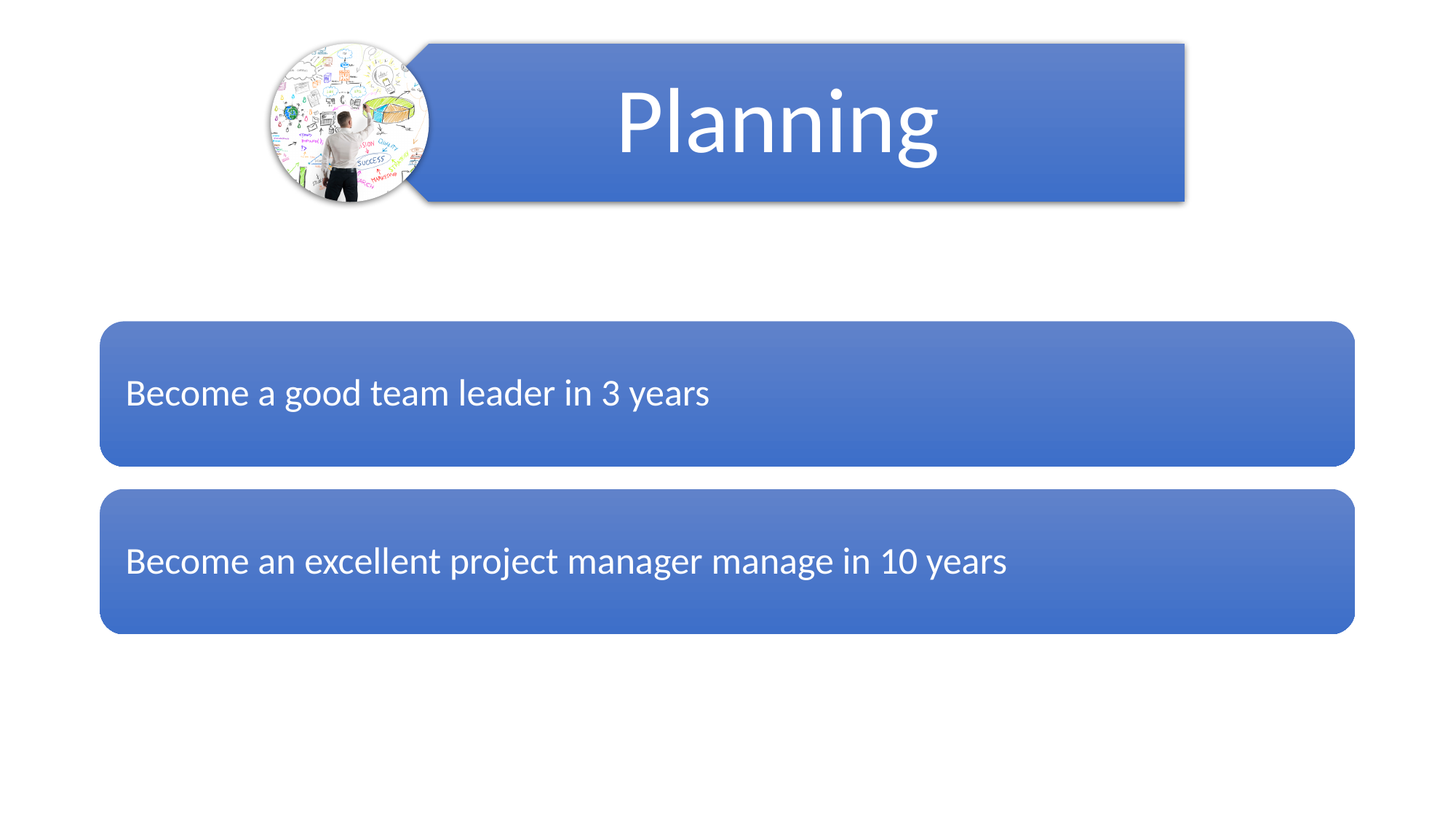

Planning
Become a good team leader in 3 years
Become an excellent project manager manage in 10 years